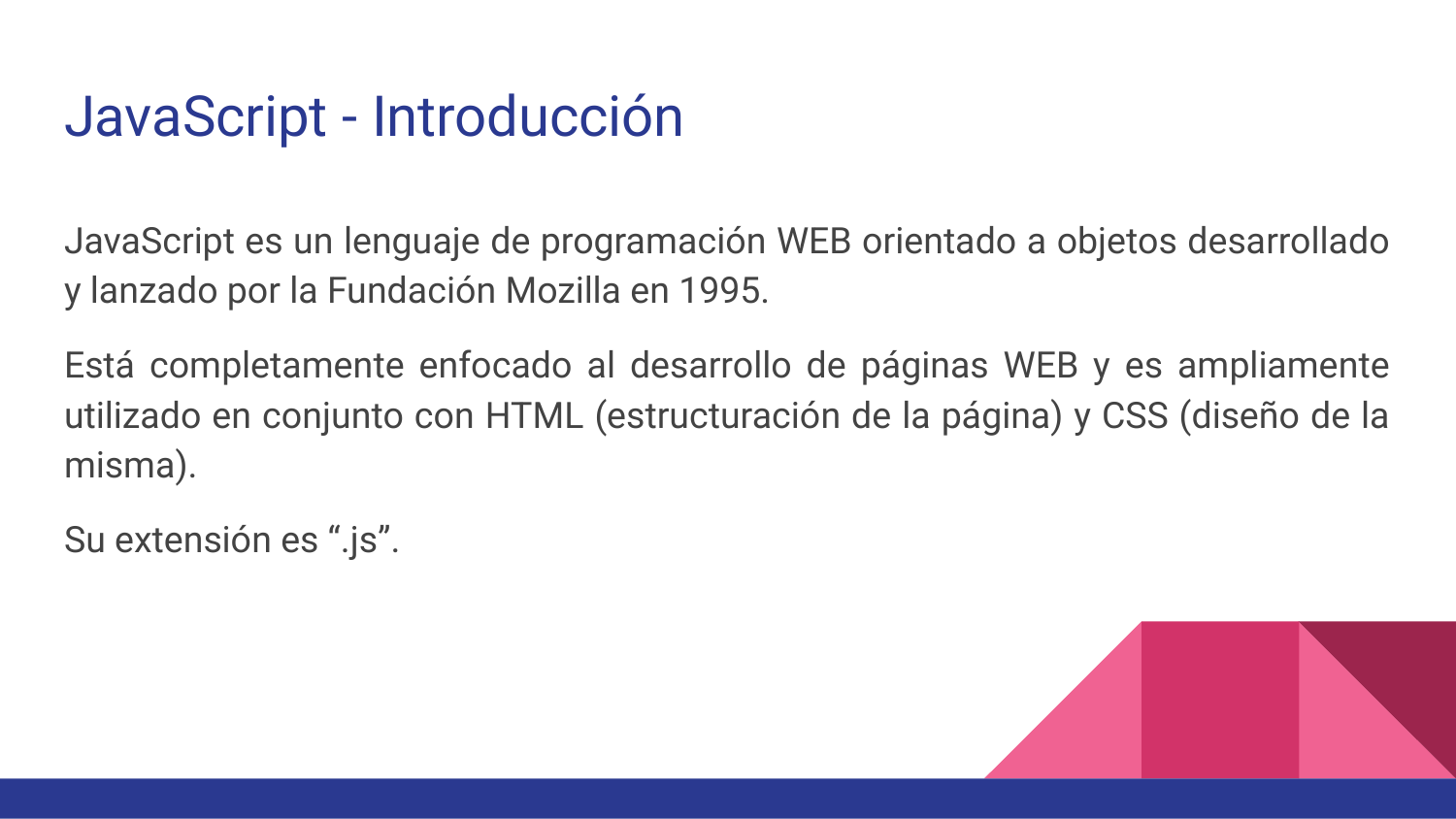

# JavaScript - Introducción
JavaScript es un lenguaje de programación WEB orientado a objetos desarrollado y lanzado por la Fundación Mozilla en 1995.
Está completamente enfocado al desarrollo de páginas WEB y es ampliamente utilizado en conjunto con HTML (estructuración de la página) y CSS (diseño de la misma).
Su extensión es “.js”.